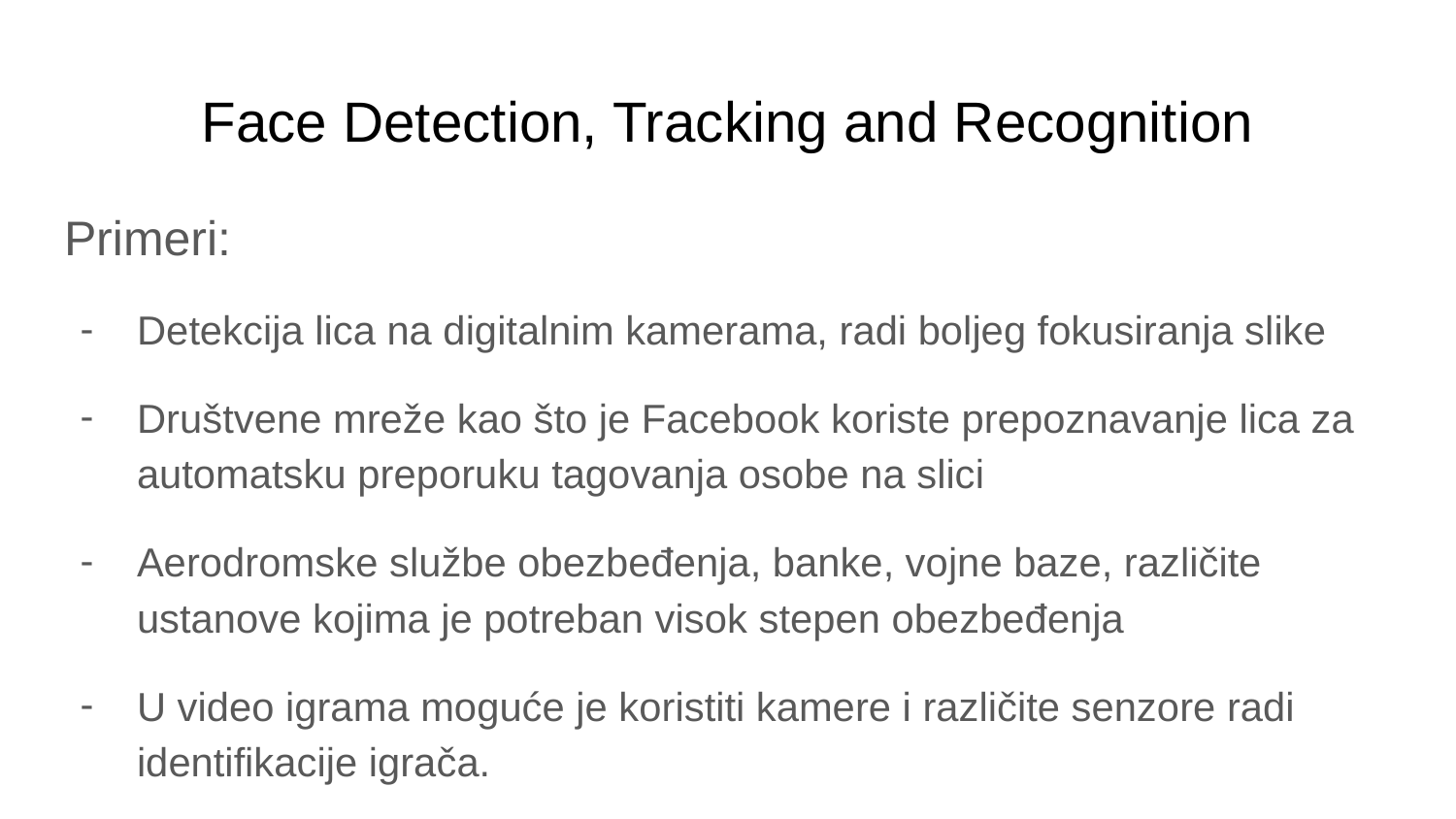

# Face Detection, Tracking and Recognition
Primeri:
Detekcija lica na digitalnim kamerama, radi boljeg fokusiranja slike
Društvene mreže kao što je Facebook koriste prepoznavanje lica za automatsku preporuku tagovanja osobe na slici
Aerodromske službe obezbeđenja, banke, vojne baze, različite ustanove kojima je potreban visok stepen obezbeđenja
U video igrama moguće je koristiti kamere i različite senzore radi identifikacije igrača.